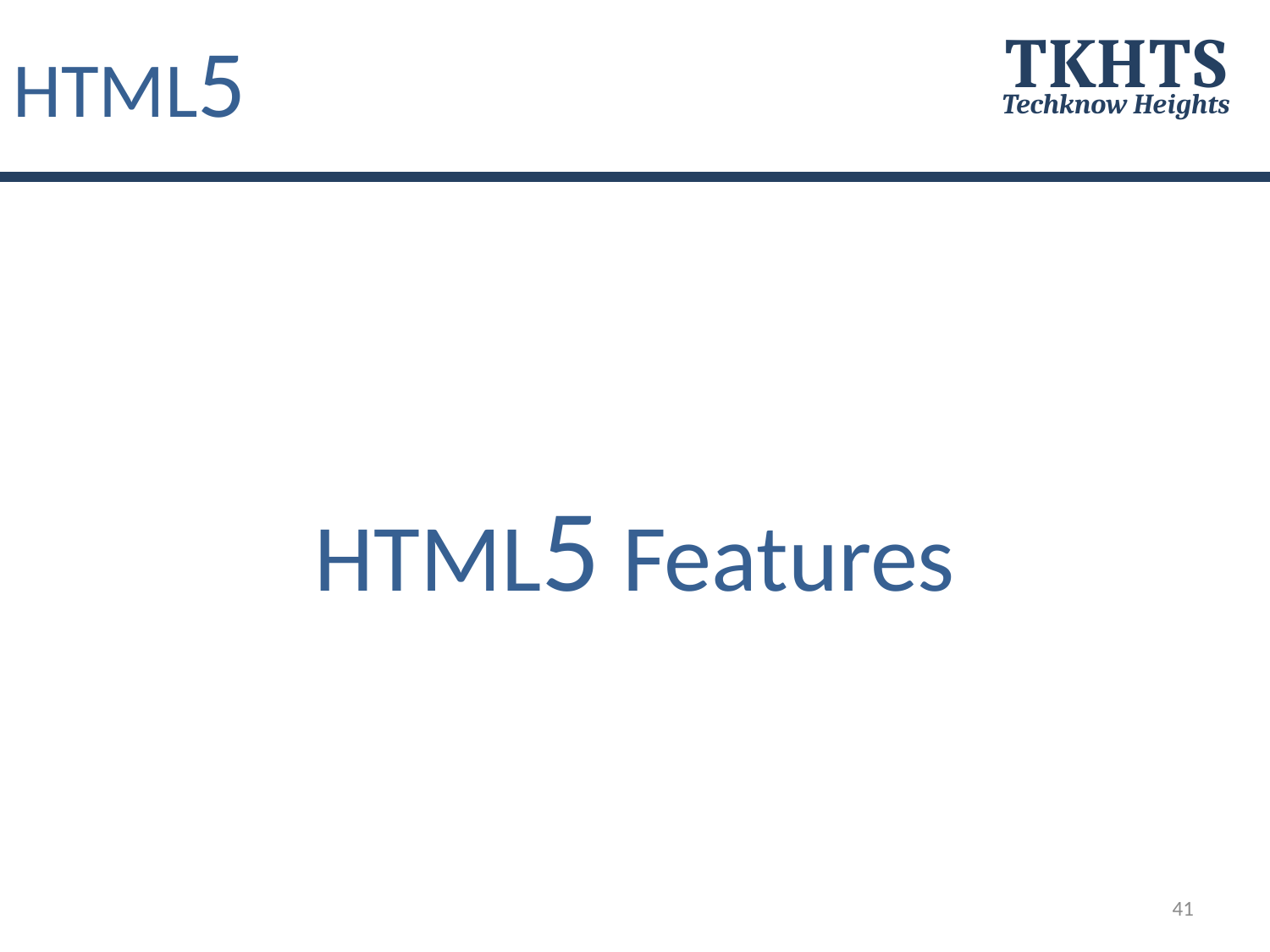

# HTML5
TKHTS
Techknow Heights

HTML5 Features
41